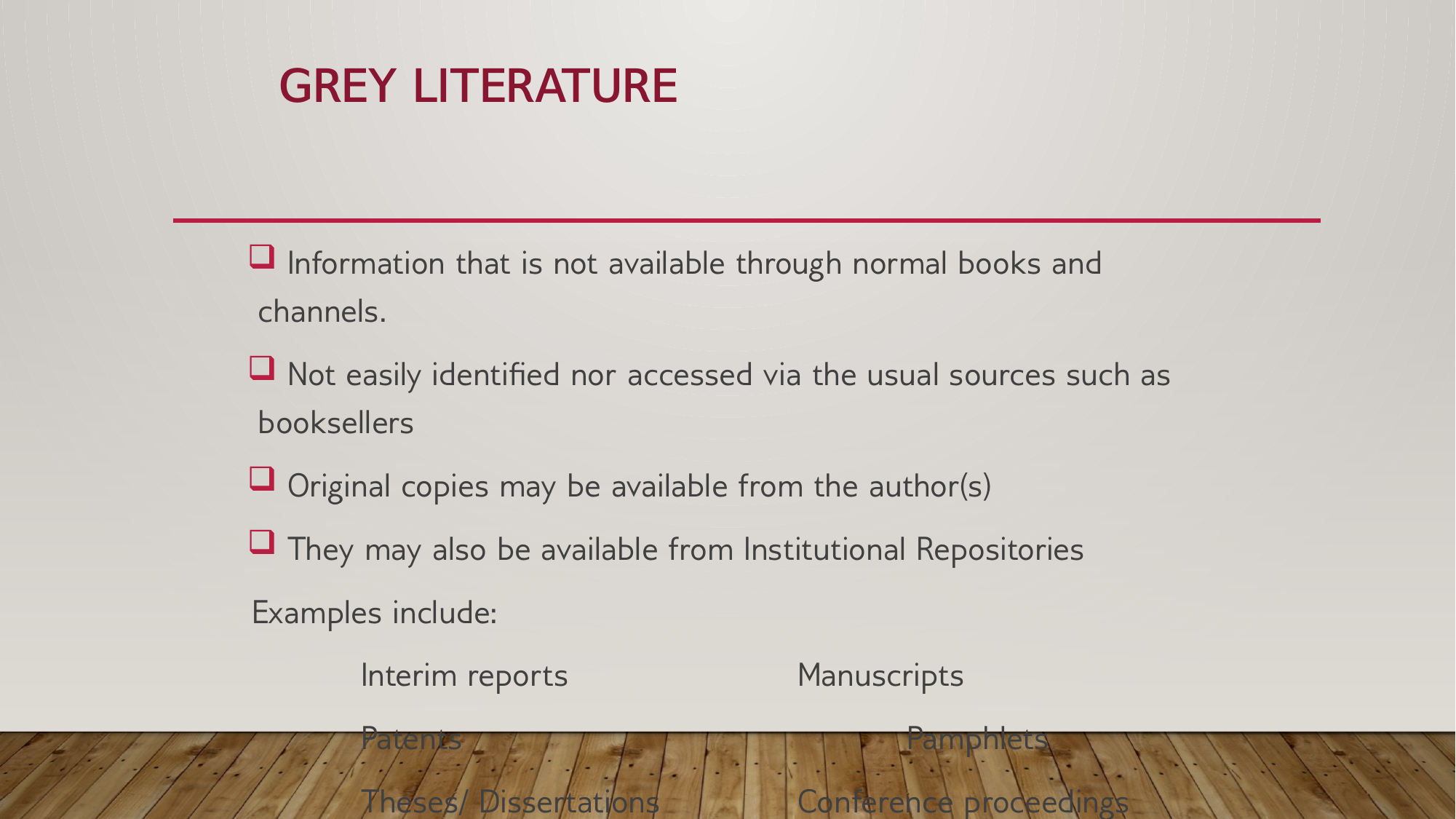

# Grey Literature
 Information that is not available through normal books and channels.
 Not easily identified nor accessed via the usual sources such as booksellers
 Original copies may be available from the author(s)
 They may also be available from Institutional Repositories
Examples include:
	Interim reports 			Manuscripts
	Patents 				Pamphlets
	Theses/ Dissertations 		Conference proceedings etc.